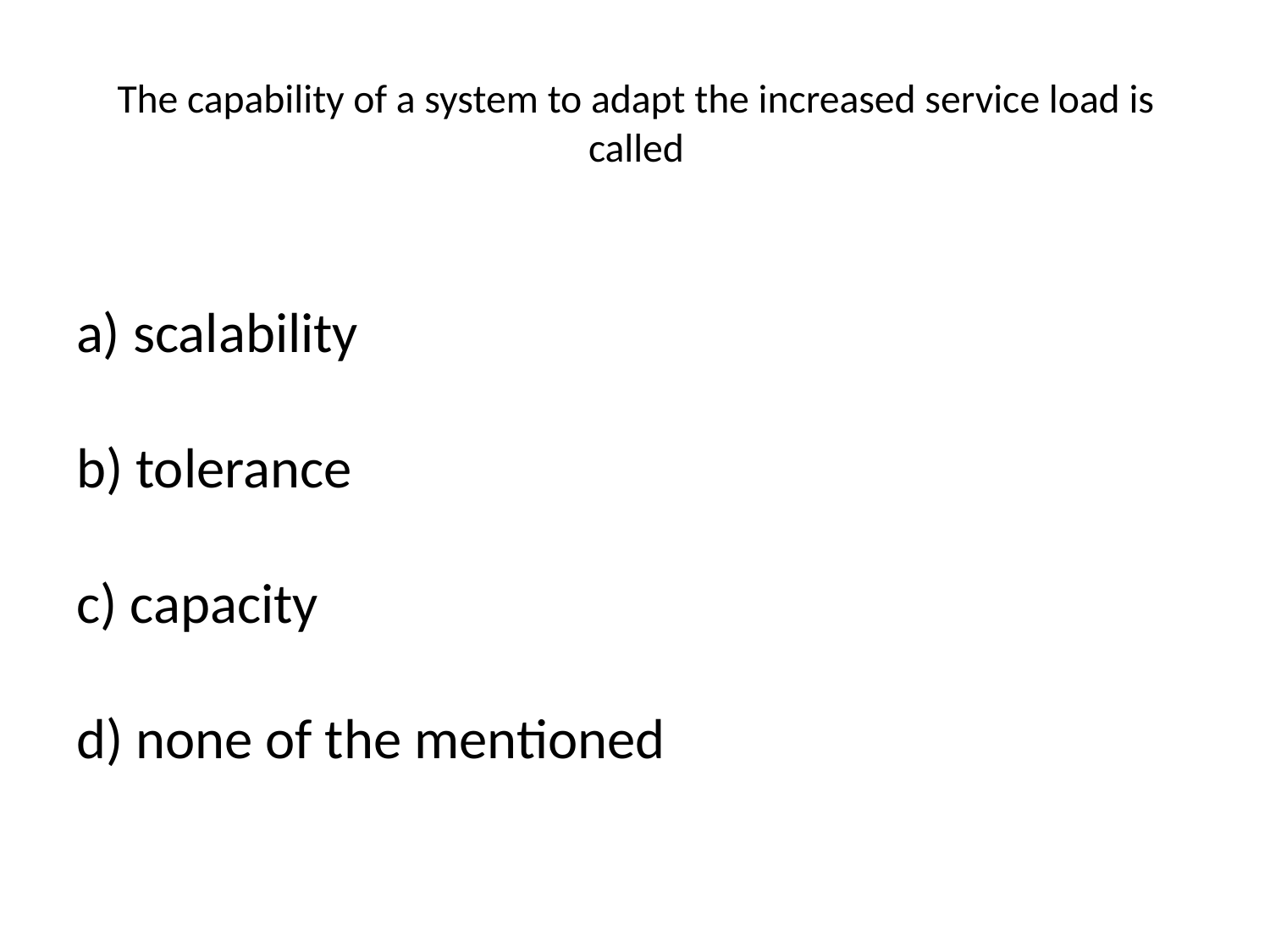

# The capability of a system to adapt the increased service load is called
a) scalability
b) tolerance
c) capacity
d) none of the mentioned